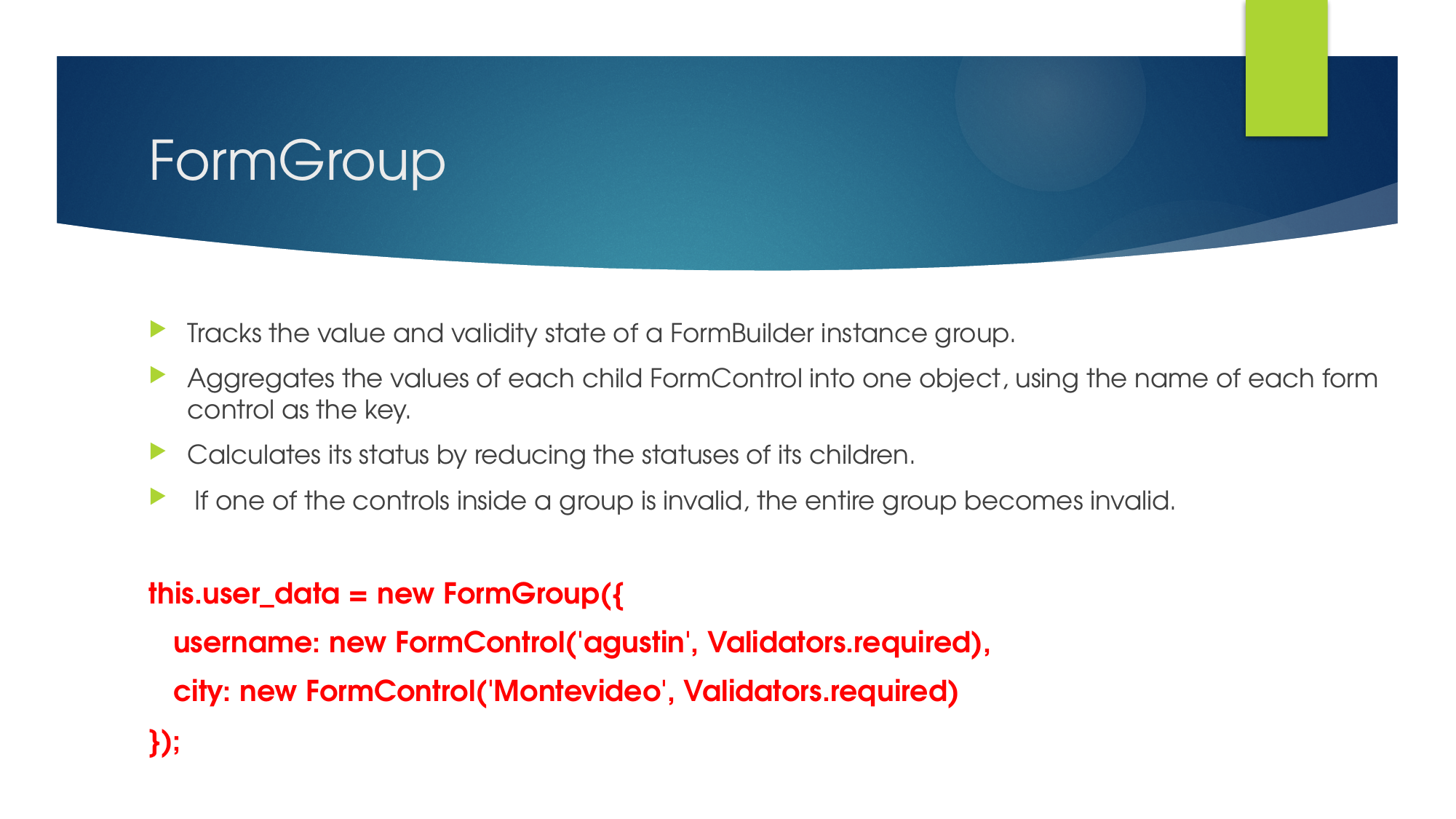

# FormGroup
Tracks the value and validity state of a FormBuilder instance group.
Aggregates the values of each child FormControl into one object, using the name of each form control as the key.
Calculates its status by reducing the statuses of its children.
 If one of the controls inside a group is invalid, the entire group becomes invalid.

this.user_data = new FormGroup({
   username: new FormControl('agustin', Validators.required),
   city: new FormControl('Montevideo', Validators.required)
});